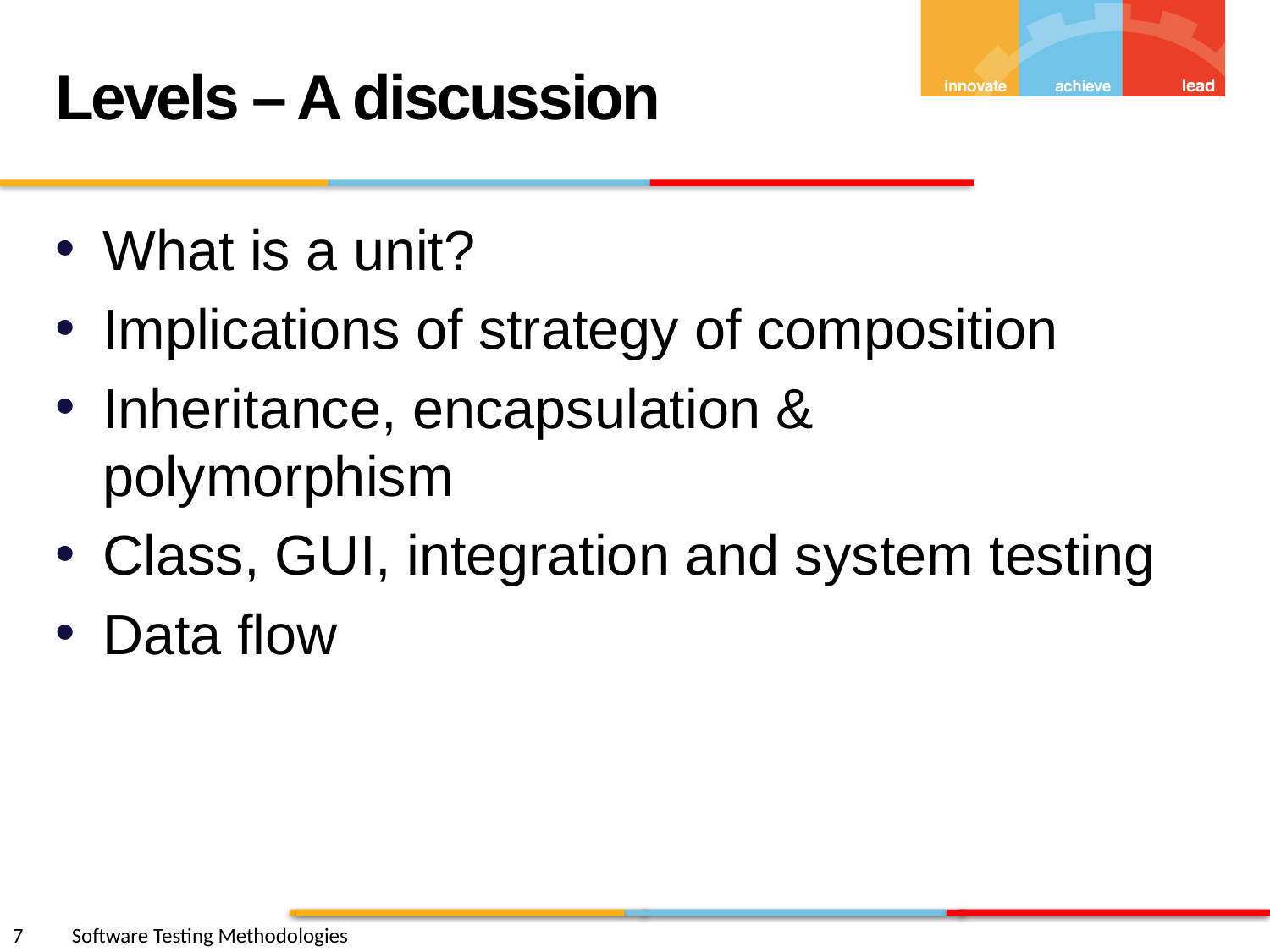

Levels – A discussion
What is a unit?
Implications of strategy of composition
Inheritance, encapsulation & polymorphism
Class, GUI, integration and system testing
Data flow